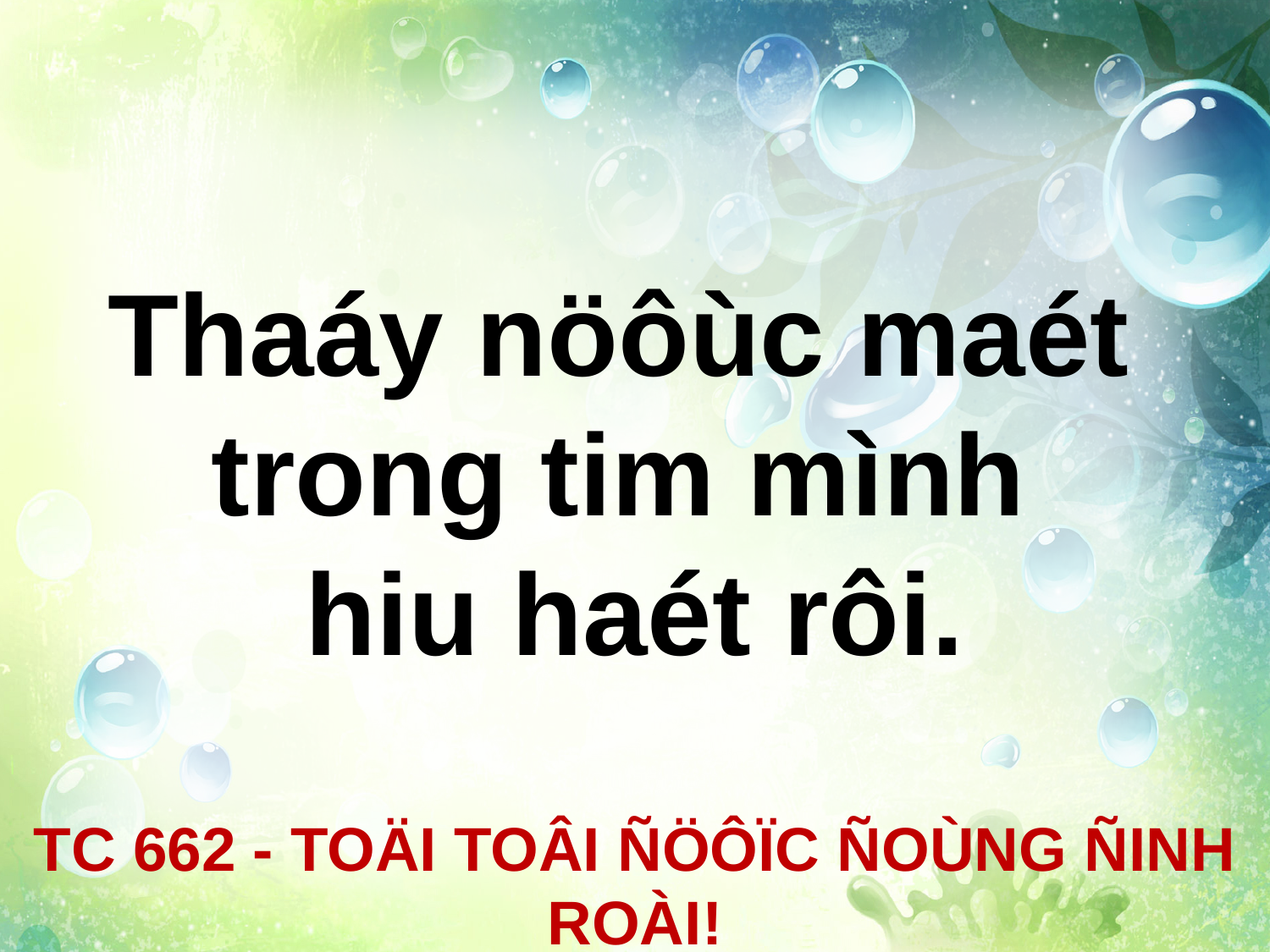

Thaáy nöôùc maét
trong tim mình
hiu haét rôi.
TC 662 - TOÄI TOÂI ÑÖÔÏC ÑOÙNG ÑINH ROÀI!